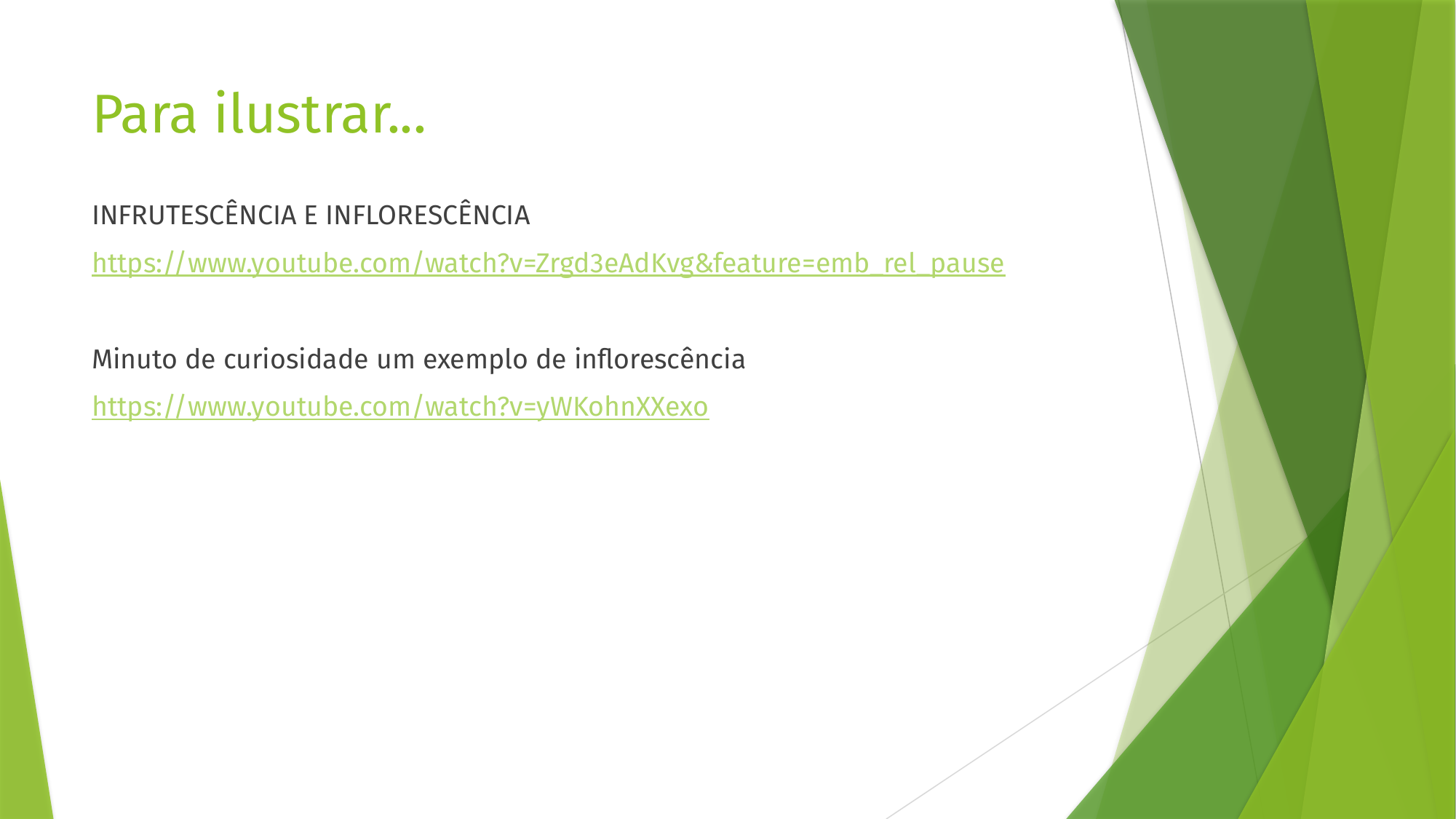

# Para ilustrar...
INFRUTESCÊNCIA E INFLORESCÊNCIA
https://www.youtube.com/watch?v=Zrgd3eAdKvg&feature=emb_rel_pause

Minuto de curiosidade um exemplo de inflorescência
https://www.youtube.com/watch?v=yWKohnXXexo